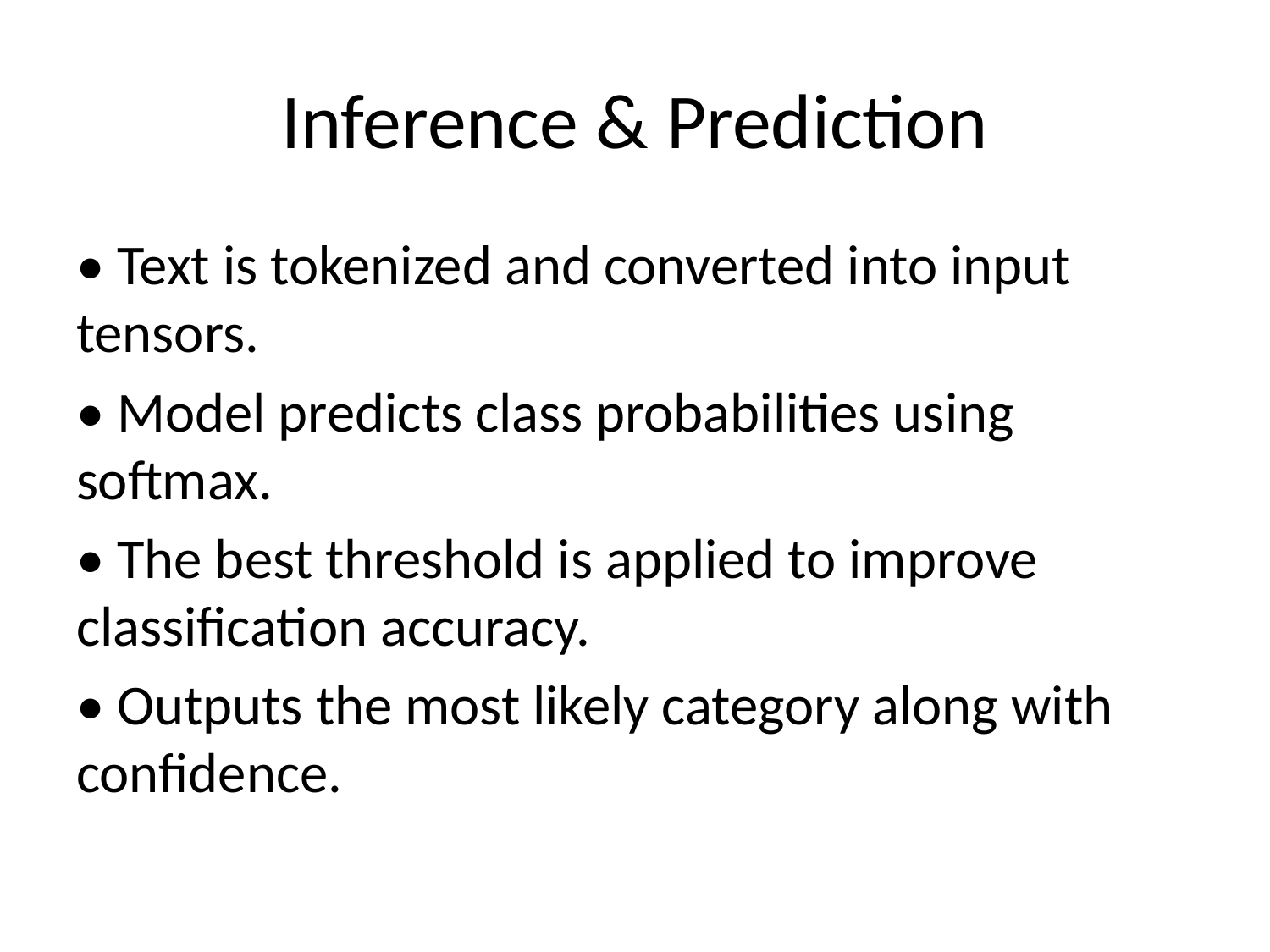

# Inference & Prediction
• Text is tokenized and converted into input tensors.
• Model predicts class probabilities using softmax.
• The best threshold is applied to improve classification accuracy.
• Outputs the most likely category along with confidence.